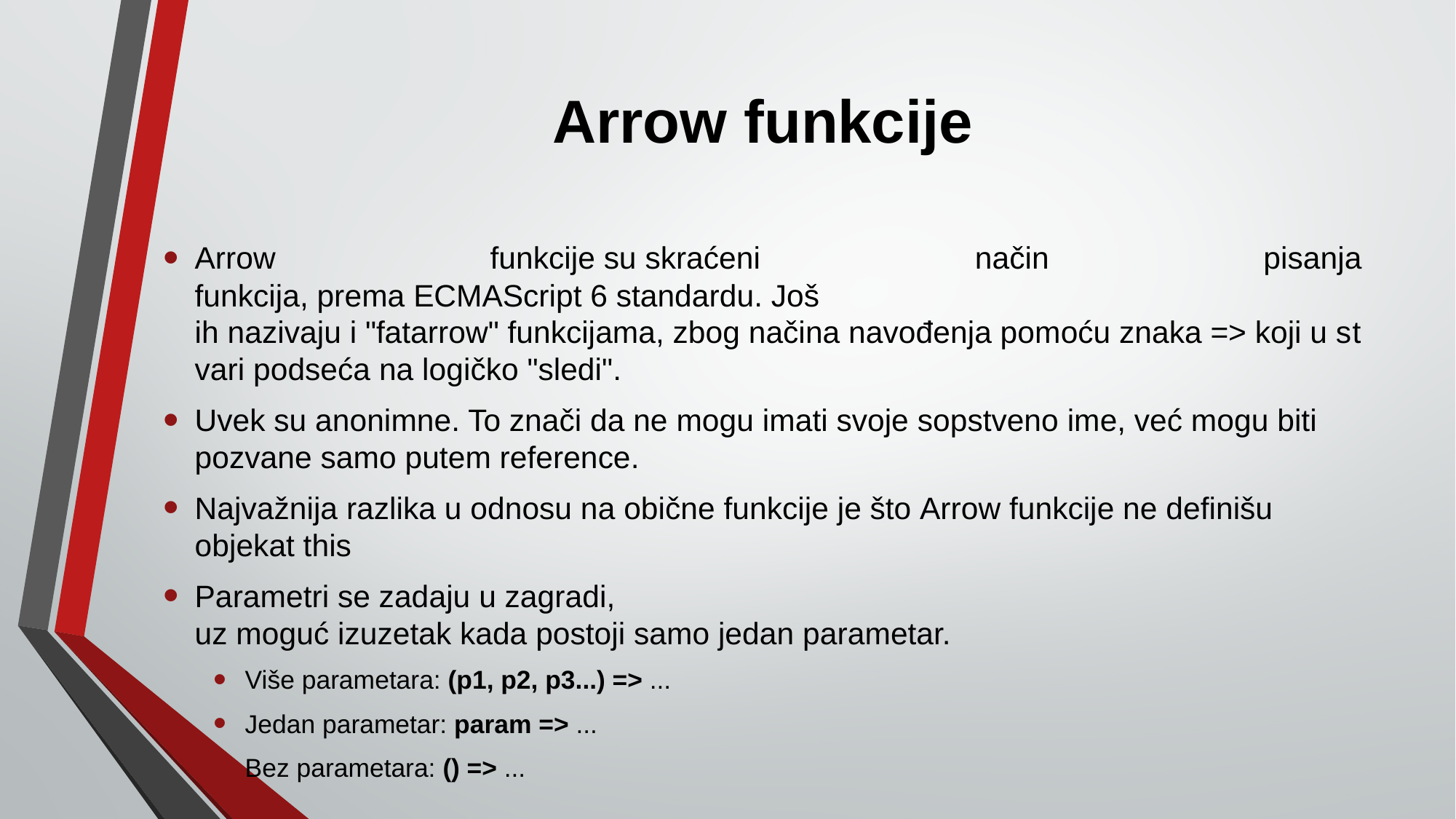

# Arrow funkcije
Arrow funkcije su skraćeni način pisanja funkcija, prema ECMAScript 6 standardu. Još ih nazivaju i "fatarrow" funkcijama, zbog načina navođenja pomoću znaka => koji u stvari podseća na logičko "sledi".
Uvek su anonimne. To znači da ne mogu imati svoje sopstveno ime, već mogu biti pozvane samo putem reference.
Najvažnija razlika u odnosu na obične funkcije je što Arrow funkcije ne definišu objekat this
Parametri se zadaju u zagradi, uz moguć izuzetak kada postoji samo jedan parametar.
Više parametara: (p1, p2, p3...) => ...
Jedan parametar: param => ...
Bez parametara: () => ...